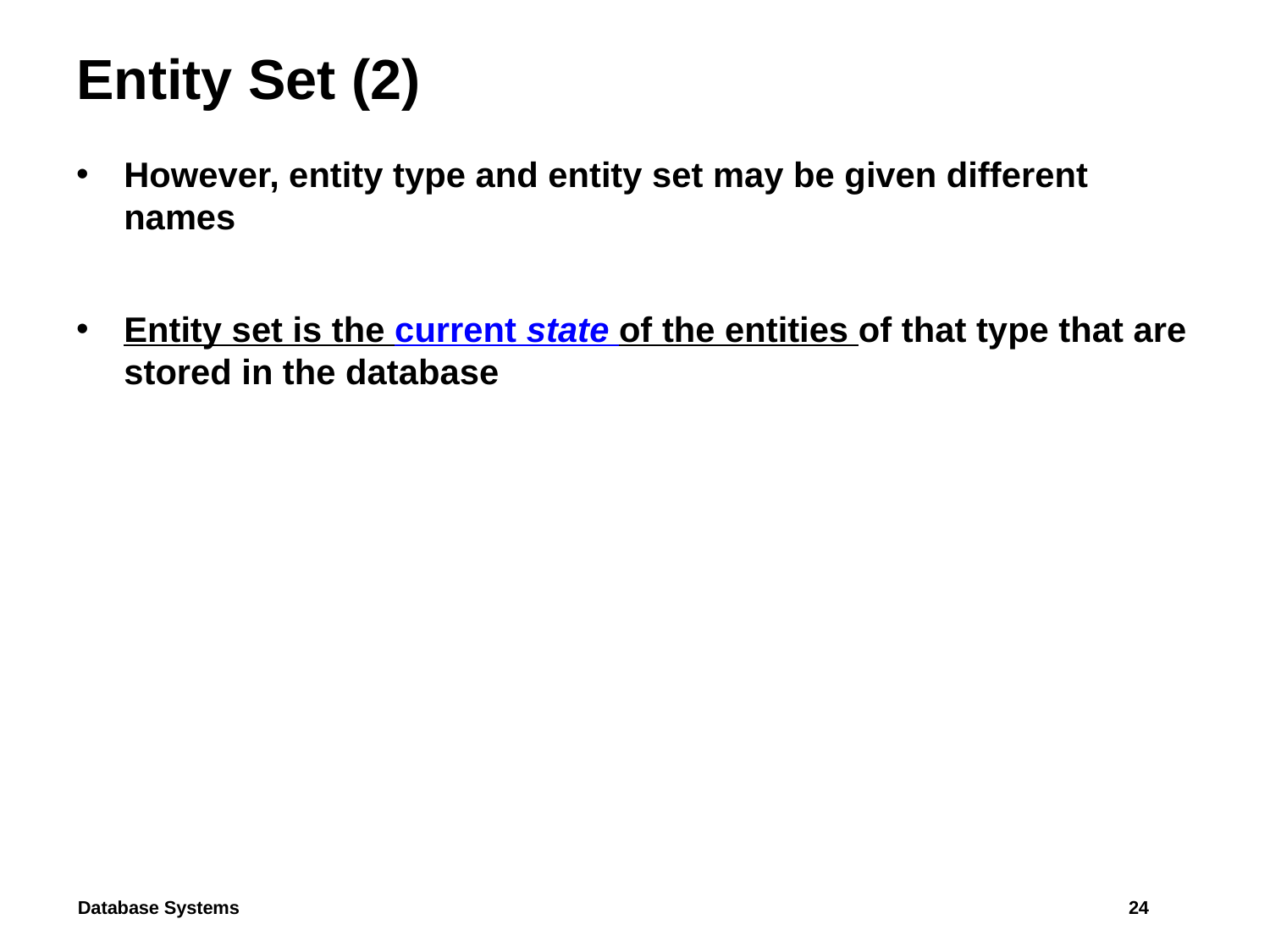

# Entity Set (2)
However, entity type and entity set may be given different names

Entity set is the current state of the entities of that type that are stored in the database